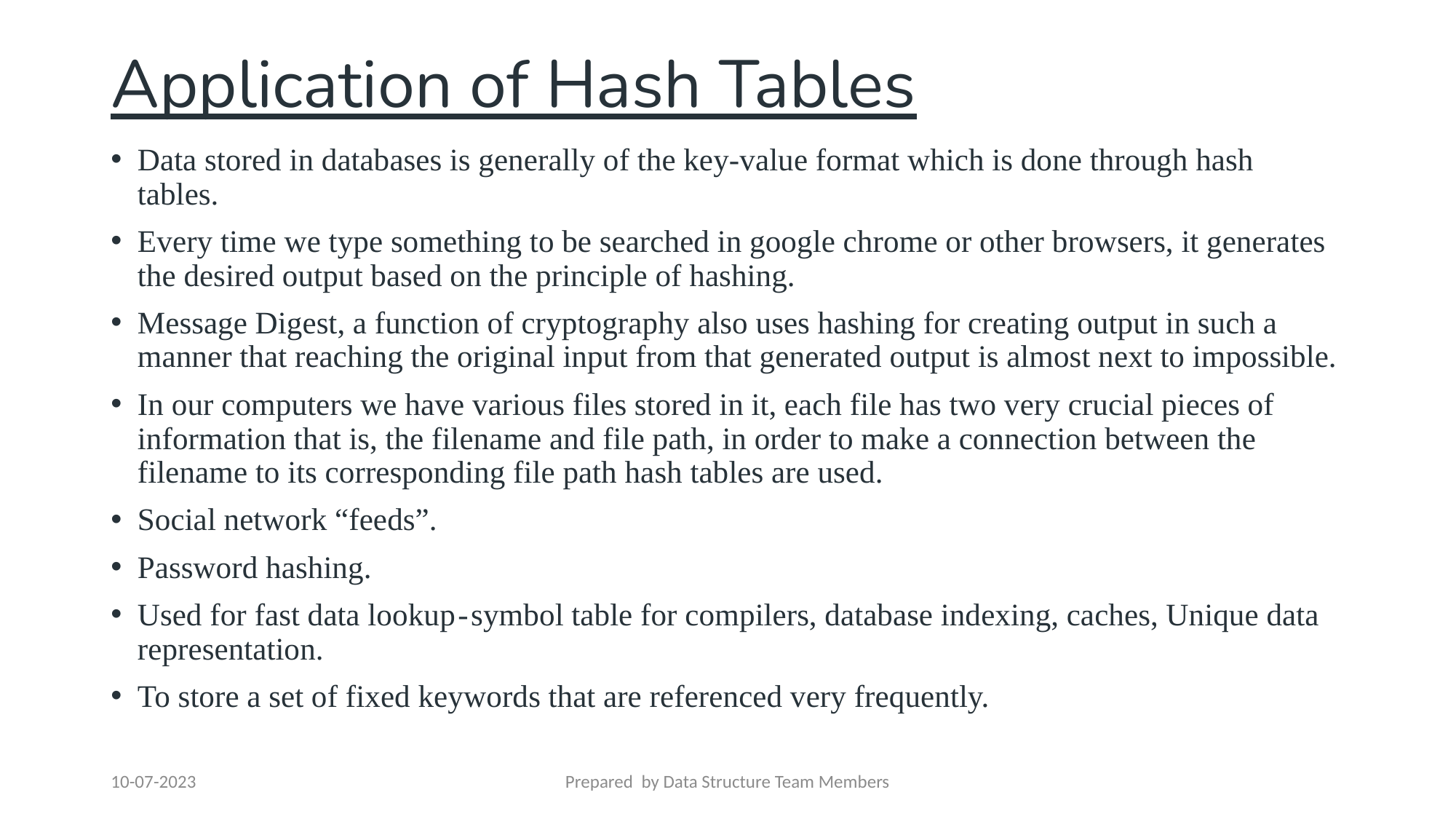

# Application of Hash Tables
Data stored in databases is generally of the key-value format which is done through hash tables.
Every time we type something to be searched in google chrome or other browsers, it generates the desired output based on the principle of hashing.
Message Digest, a function of cryptography also uses hashing for creating output in such a manner that reaching the original input from that generated output is almost next to impossible.
In our computers we have various files stored in it, each file has two very crucial pieces of information that is, the filename and file path, in order to make a connection between the filename to its corresponding file path hash tables are used.
Social network “feeds”.
Password hashing.
Used for fast data lookup - symbol table for compilers, database indexing, caches, Unique data representation.
To store a set of fixed keywords that are referenced very frequently.

10-07-2023
Prepared  by Data Structure Team Members